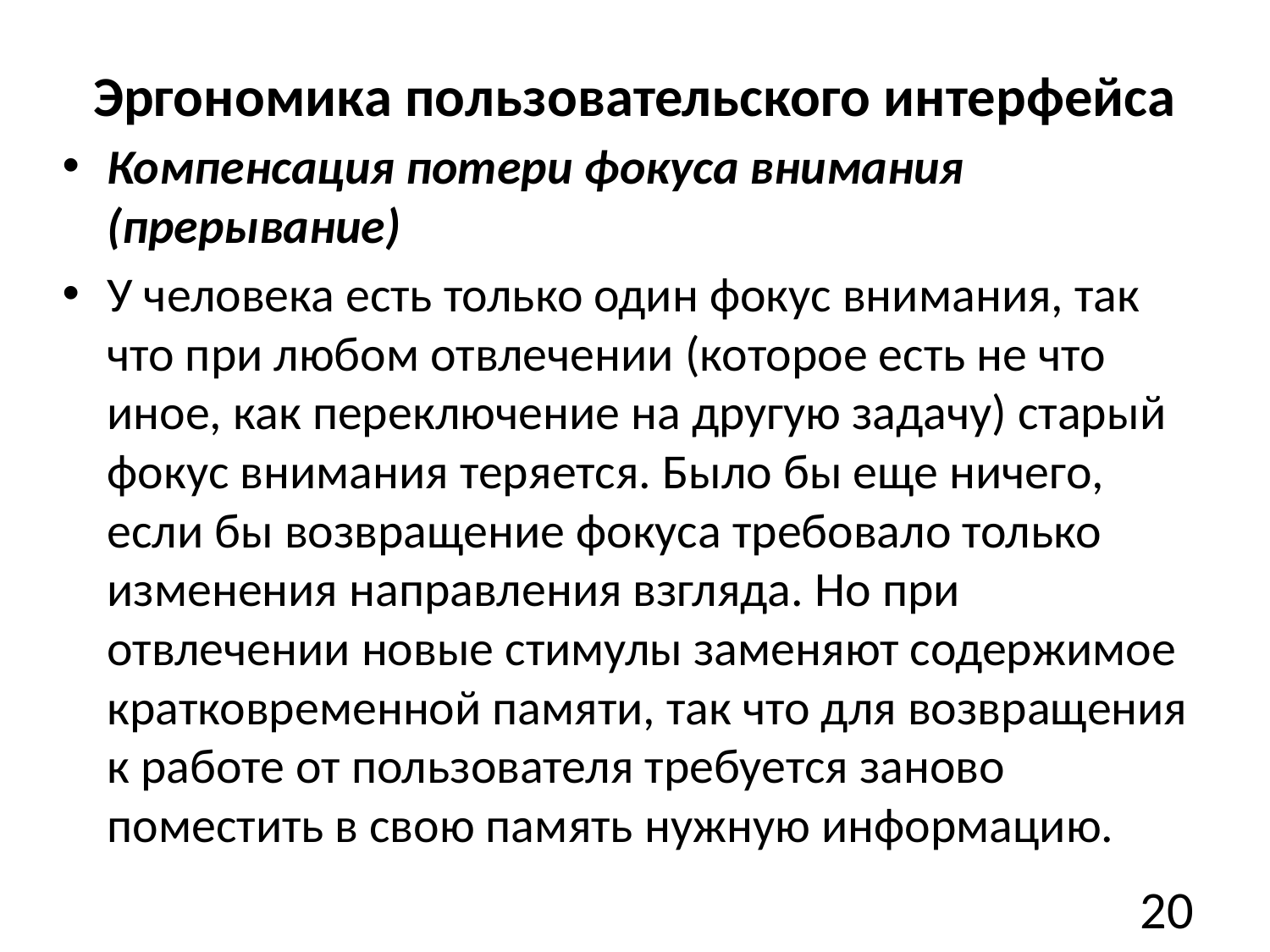

# Эргономика пользовательского интерфейса
Компенсация потери фокуса внимания (прерывание)
У человека есть только один фокус внимания, так что при любом отвлечении (которое есть не что иное, как переключение на другую задачу) старый фокус внимания теряется. Было бы еще ничего, если бы возвращение фокуса требовало только изменения направления взгляда. Но при отвлечении новые стимулы заменяют содержимое кратковременной памяти, так что для возвращения к работе от пользователя требуется заново поместить в свою память нужную информацию.
20